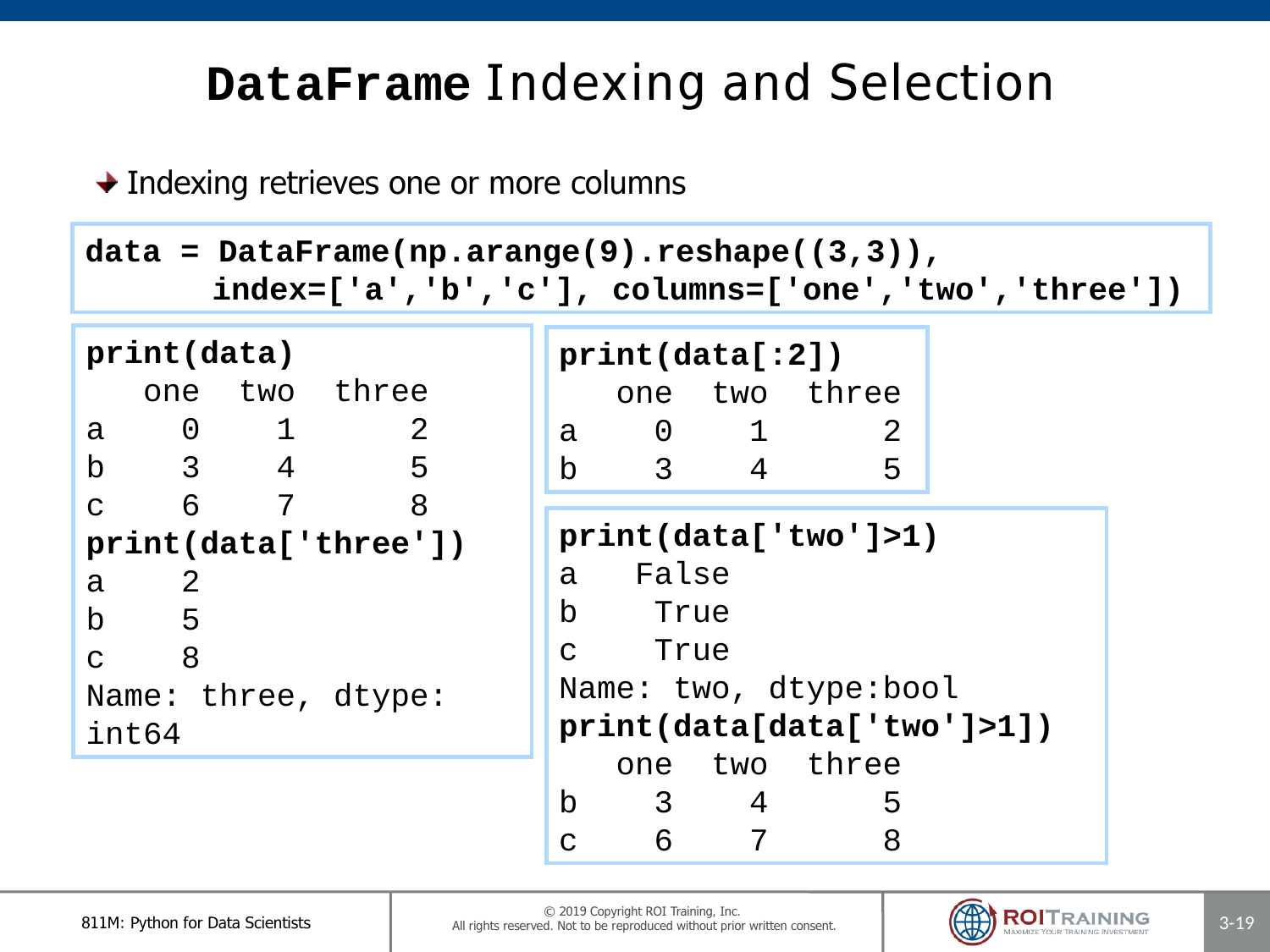

# DataFrame Indexing and Selection
Indexing retrieves one or more columns
data = DataFrame(np.arange(9).reshape((3,3)),
    	index=['a','b','c'], columns=['one','two','three'])
print(data)
   one  two  three
a    0    1      2
b    3    4      5
c    6    7      8
print(data['three'])
a    2
b    5
c    8
Name: three, dtype: int64
print(data[:2])
   one  two  three
a    0    1      2
b    3    4      5
print(data['two']>1)
a   False
b    True
c    True
Name: two, dtype:bool
print(data[data['two']>1])
   one  two  three
b    3    4      5
c    6    7      8